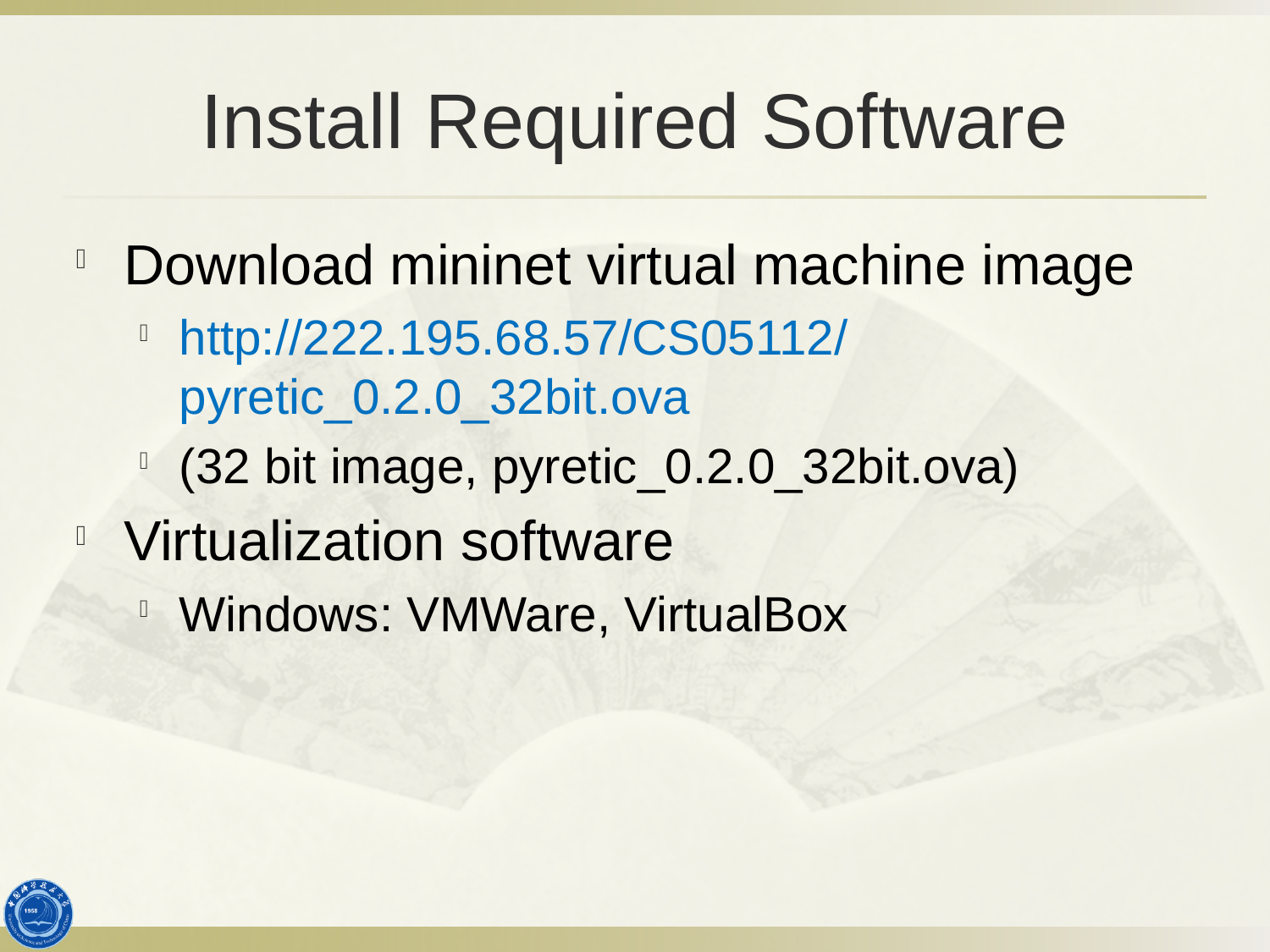

# Install Required Software
Download mininet virtual machine image
http://222.195.68.57/CS05112/pyretic_0.2.0_32bit.ova
(32 bit image, pyretic_0.2.0_32bit.ova)
Virtualization software
Windows: VMWare, VirtualBox